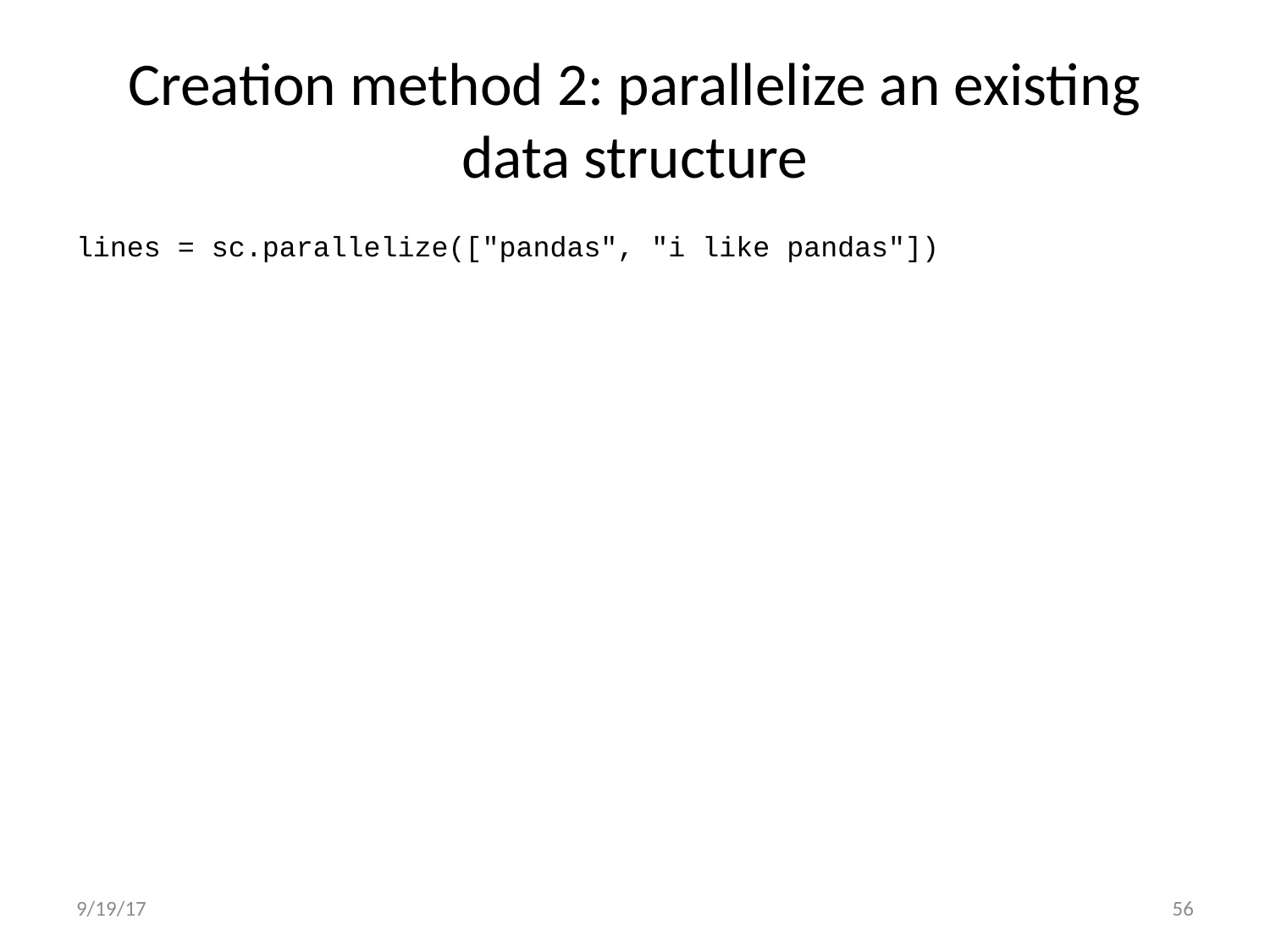

# Creation method 2: parallelize an existing data structure
lines = sc.parallelize(["pandas", "i like pandas"])
9/19/17
56